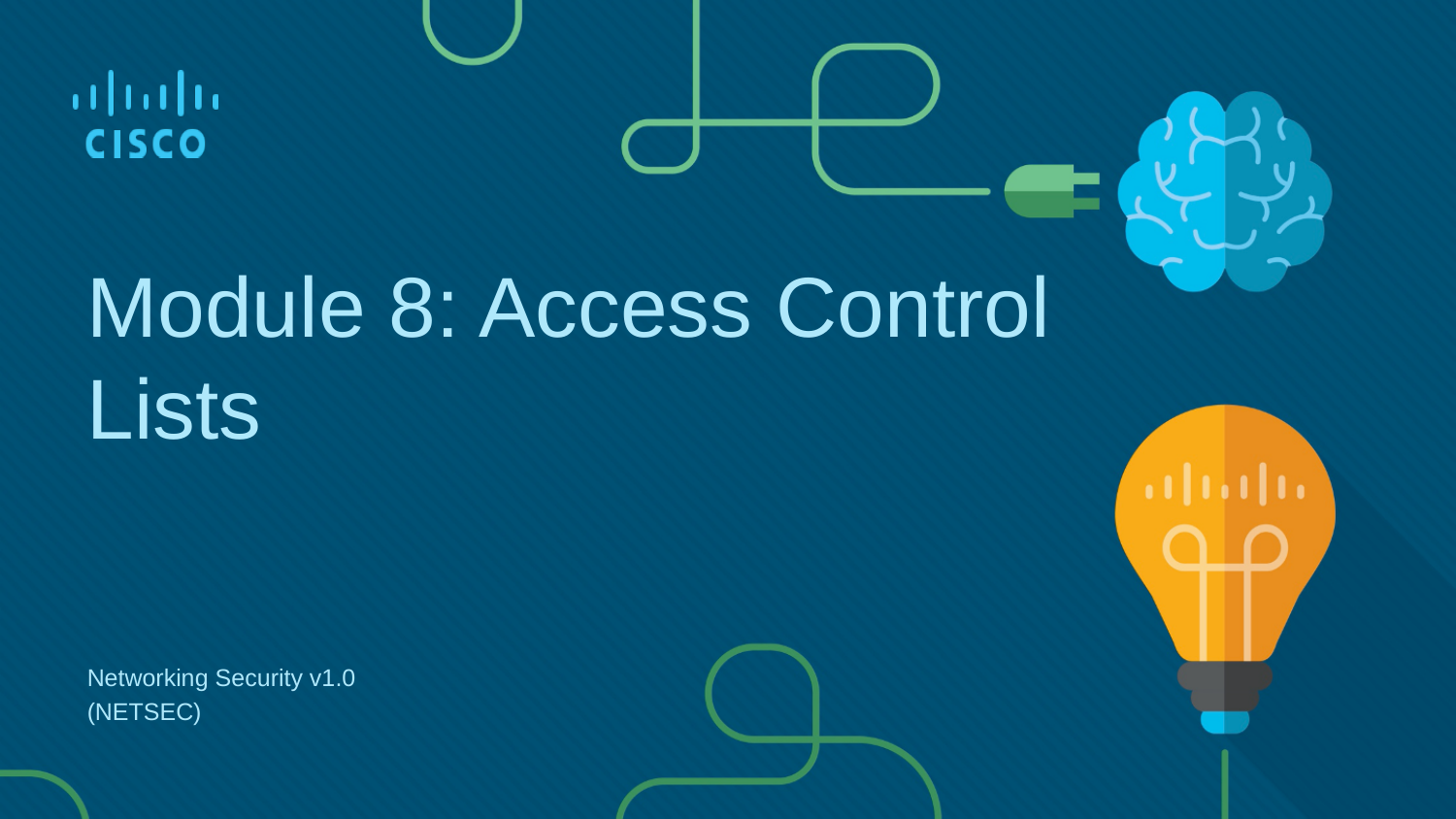

Module 8: Access Control Lists
Networking Security v1.0
(NETSEC)